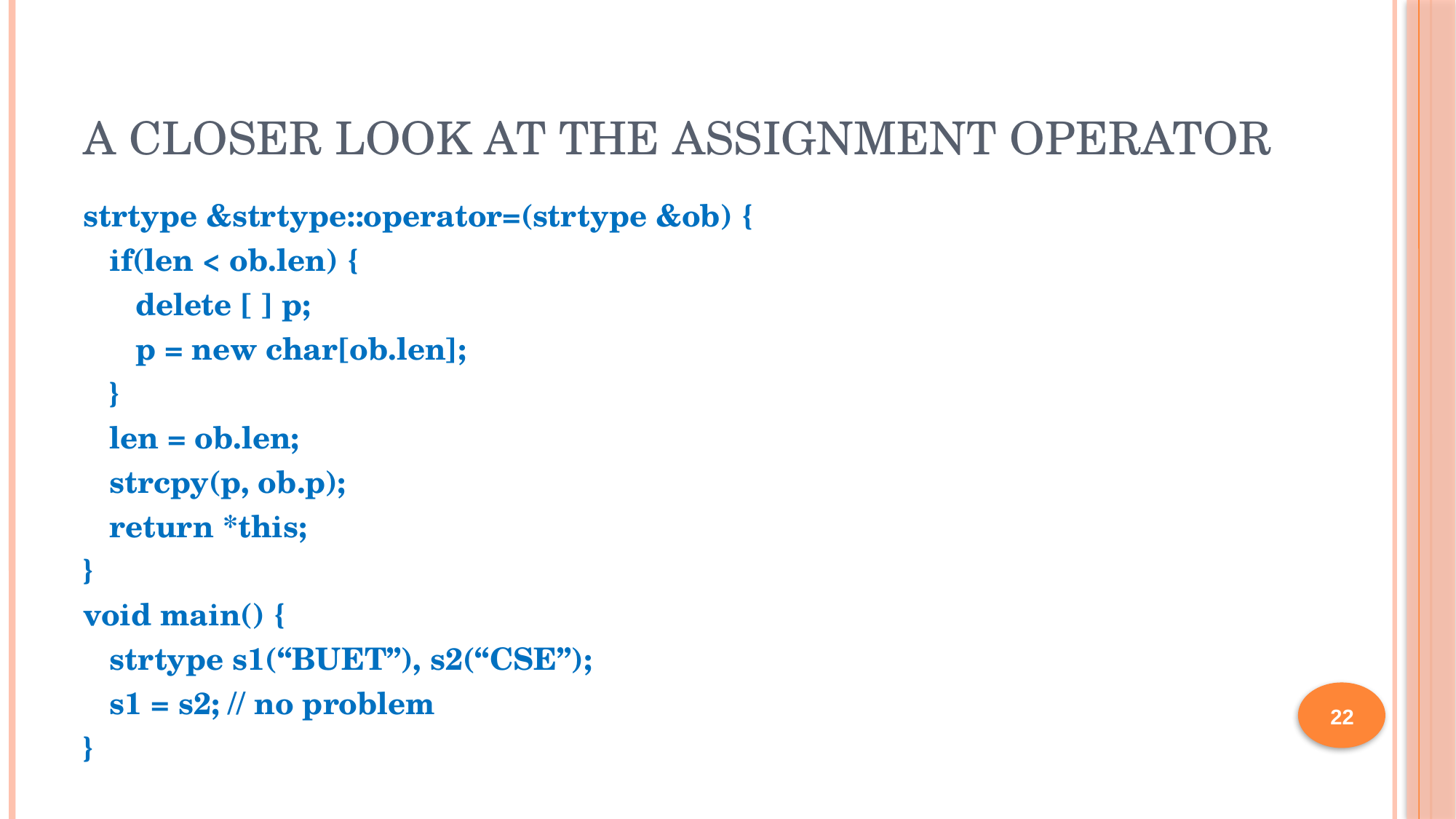

# A Closer Look at the Assignment Operator
strtype &strtype::operator=(strtype &ob) {
   if(len < ob.len) {
      delete [ ] p;
      p = new char[ob.len];
   }
   len = ob.len;
   strcpy(p, ob.p);
   return *this;
}
void main() {
   strtype s1(“BUET”), s2(“CSE”);
   s1 = s2; // no problem
}
22